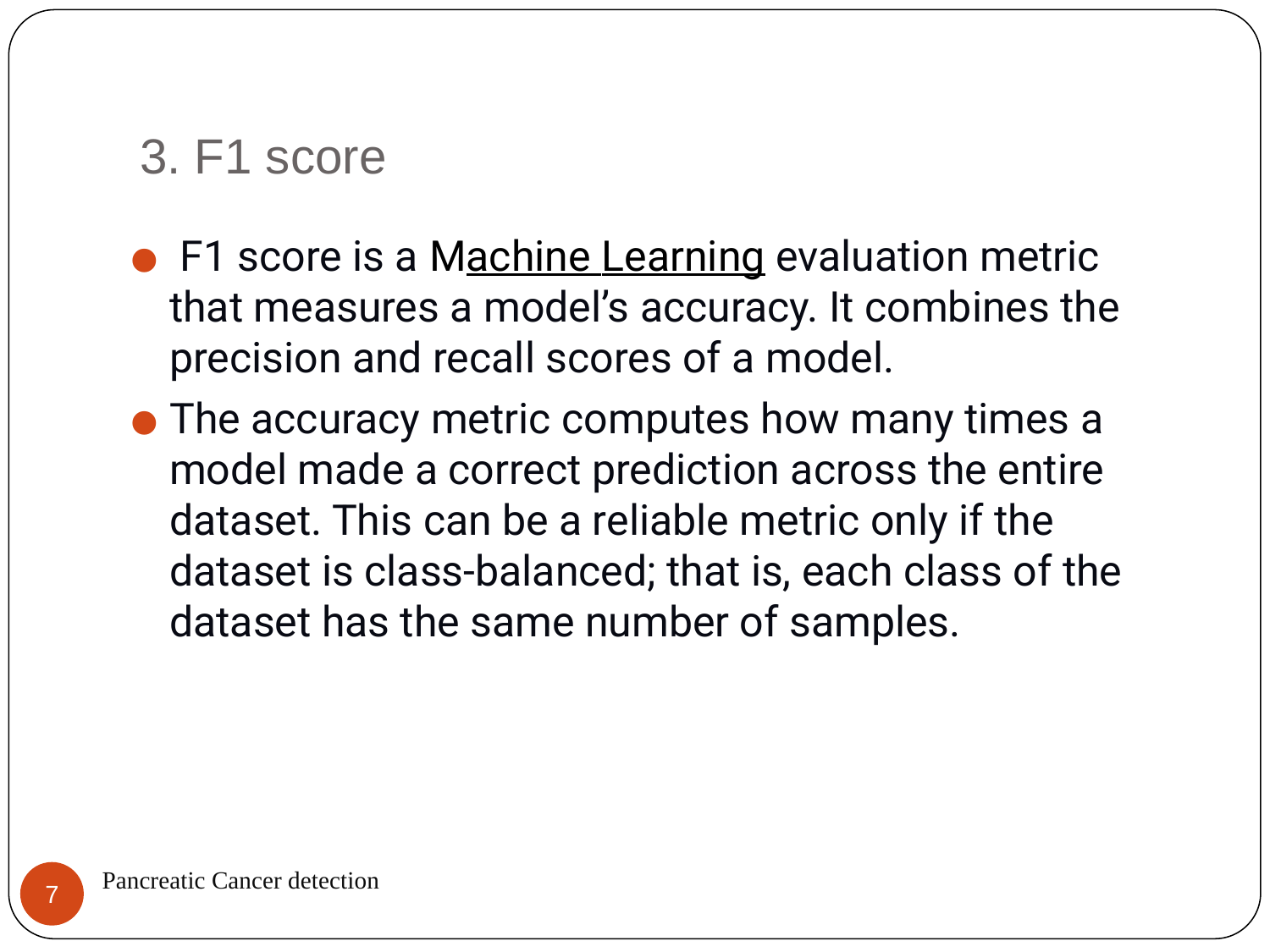

# 3. F1 score
 F1 score is a Machine Learning evaluation metric that measures a model’s accuracy. It combines the precision and recall scores of a model.
The accuracy metric computes how many times a model made a correct prediction across the entire dataset. This can be a reliable metric only if the dataset is class-balanced; that is, each class of the dataset has the same number of samples.

7
 Pancreatic Cancer detection